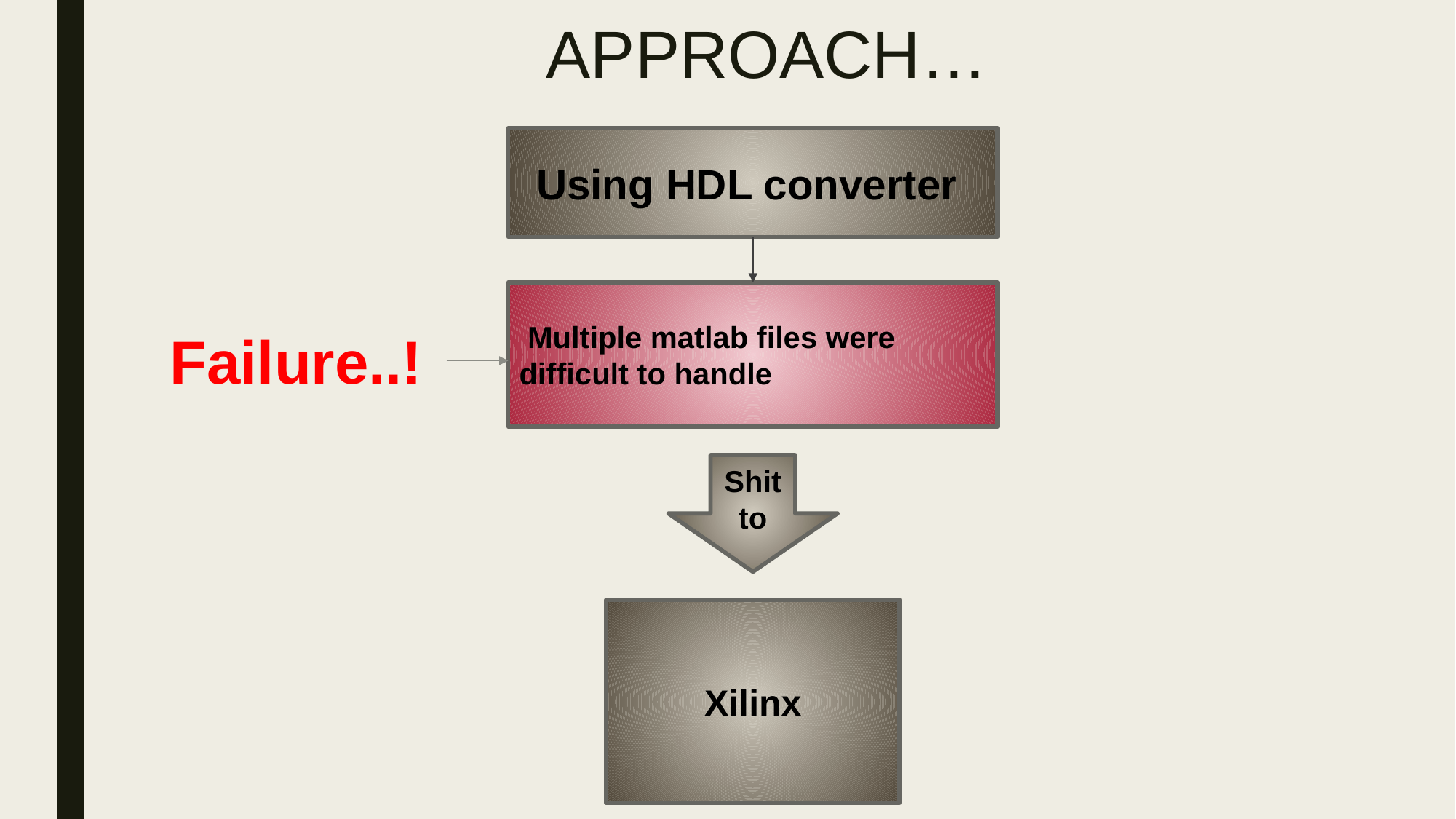

# APPROACH…
Using HDL converter

 Multiple matlab files were difficult to handle
Failure..!

Shit to
Xilinx